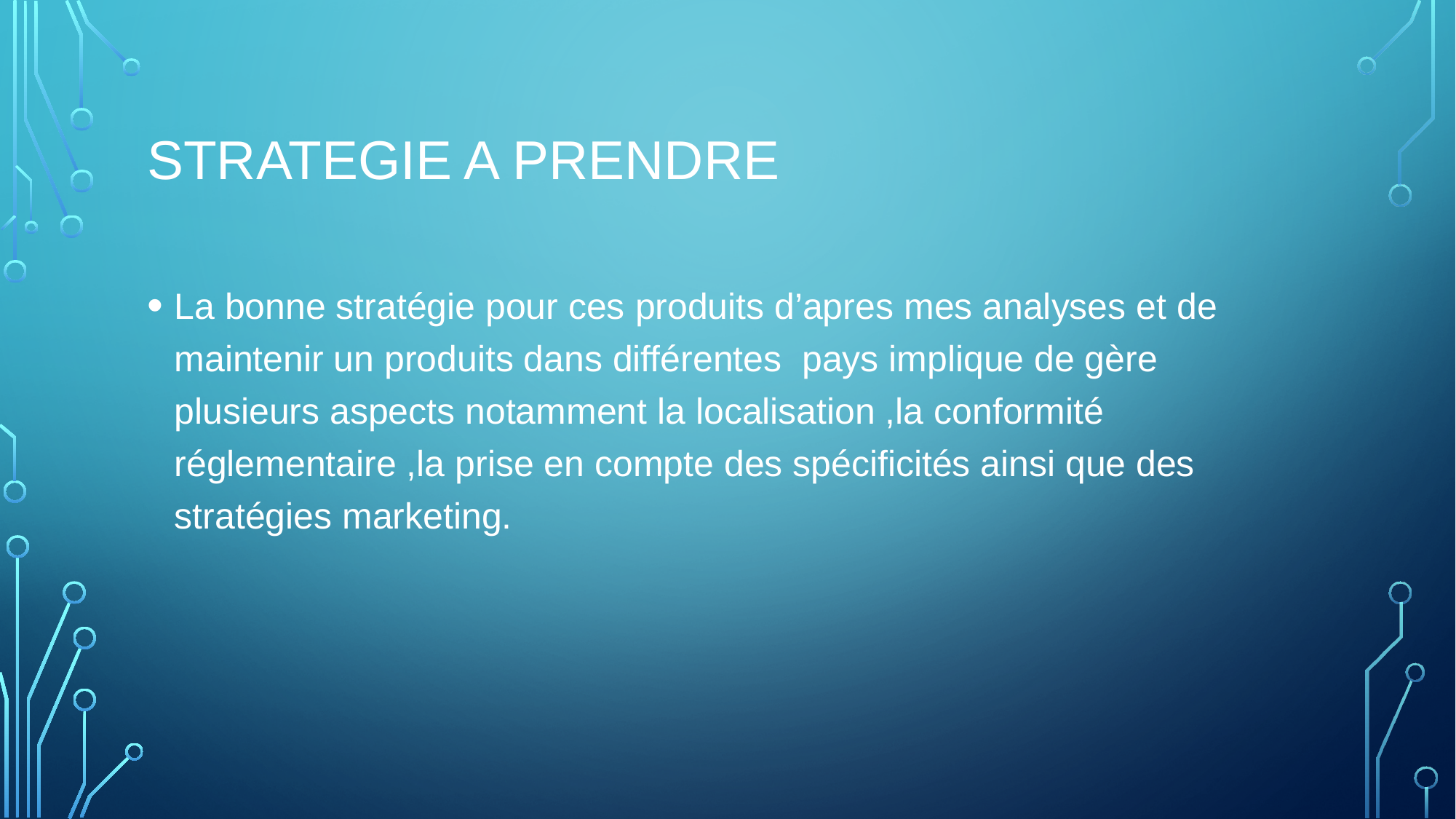

# STRATEGIE A PRENDRE
La bonne stratégie pour ces produits d’apres mes analyses et de maintenir un produits dans différentes  pays implique de gère plusieurs aspects notamment la localisation ,la conformité réglementaire ,la prise en compte des spécificités ainsi que des stratégies marketing.